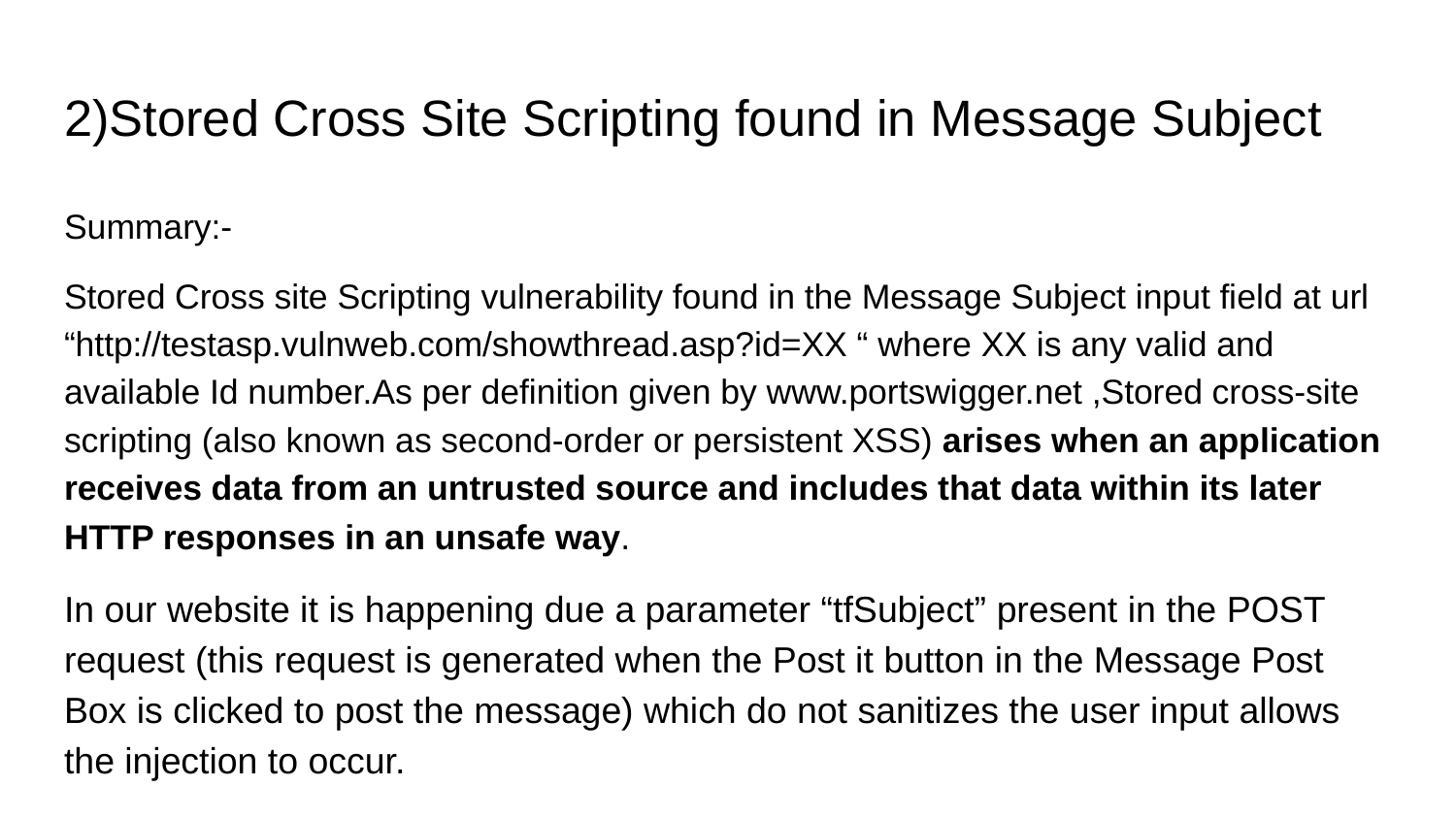

# 2)Stored Cross Site Scripting found in Message Subject
Summary:-
Stored Cross site Scripting vulnerability found in the Message Subject input field at url “http://testasp.vulnweb.com/showthread.asp?id=XX “ where XX is any valid and available Id number.As per definition given by www.portswigger.net ,Stored cross-site scripting (also known as second-order or persistent XSS) arises when an application receives data from an untrusted source and includes that data within its later HTTP responses in an unsafe way.
In our website it is happening due a parameter “tfSubject” present in the POST request (this request is generated when the Post it button in the Message Post Box is clicked to post the message) which do not sanitizes the user input allows the injection to occur.